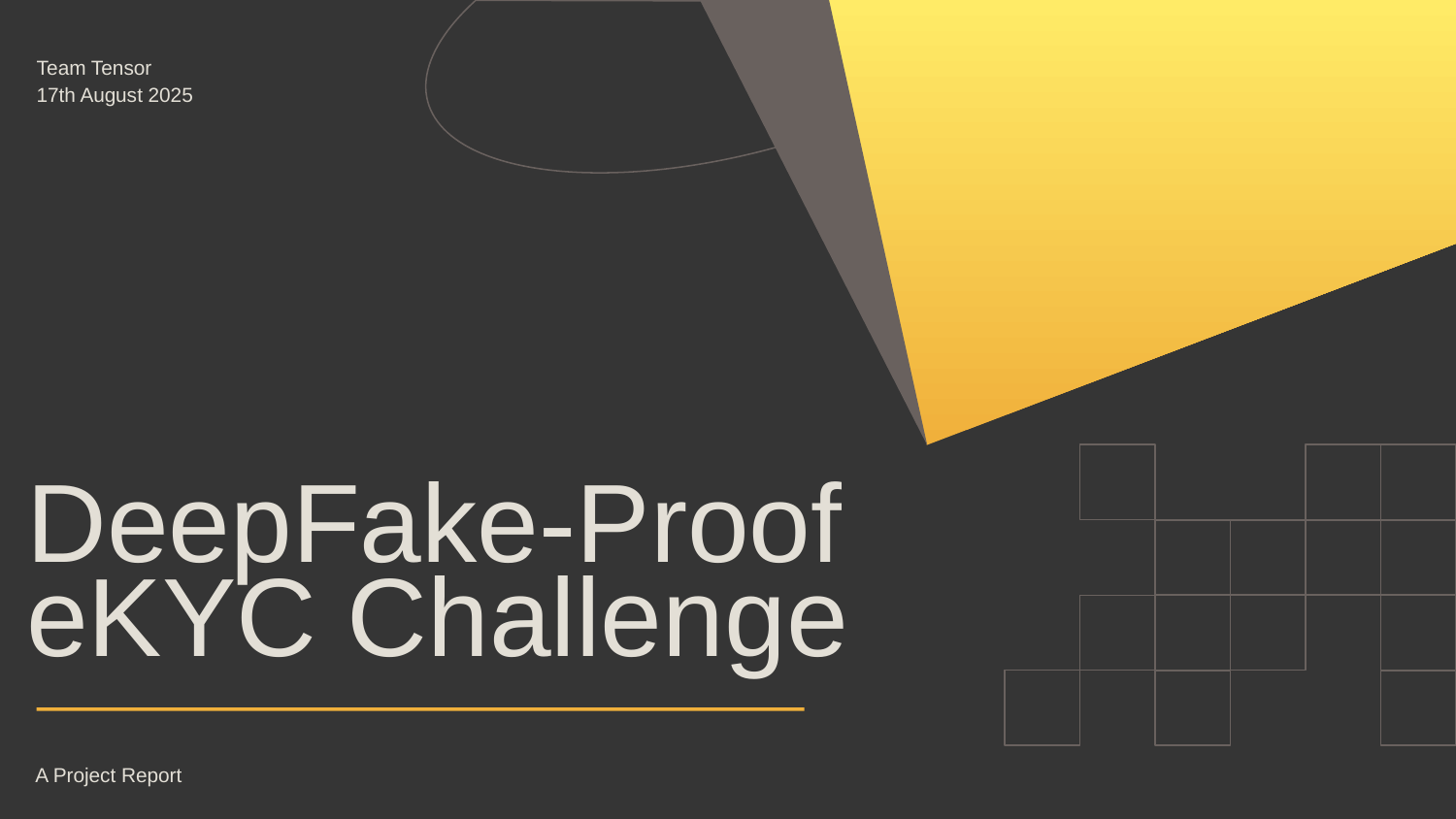

Team Tensor
17th August 2025
# DeepFake-Proof eKYC Challenge
A Project Report